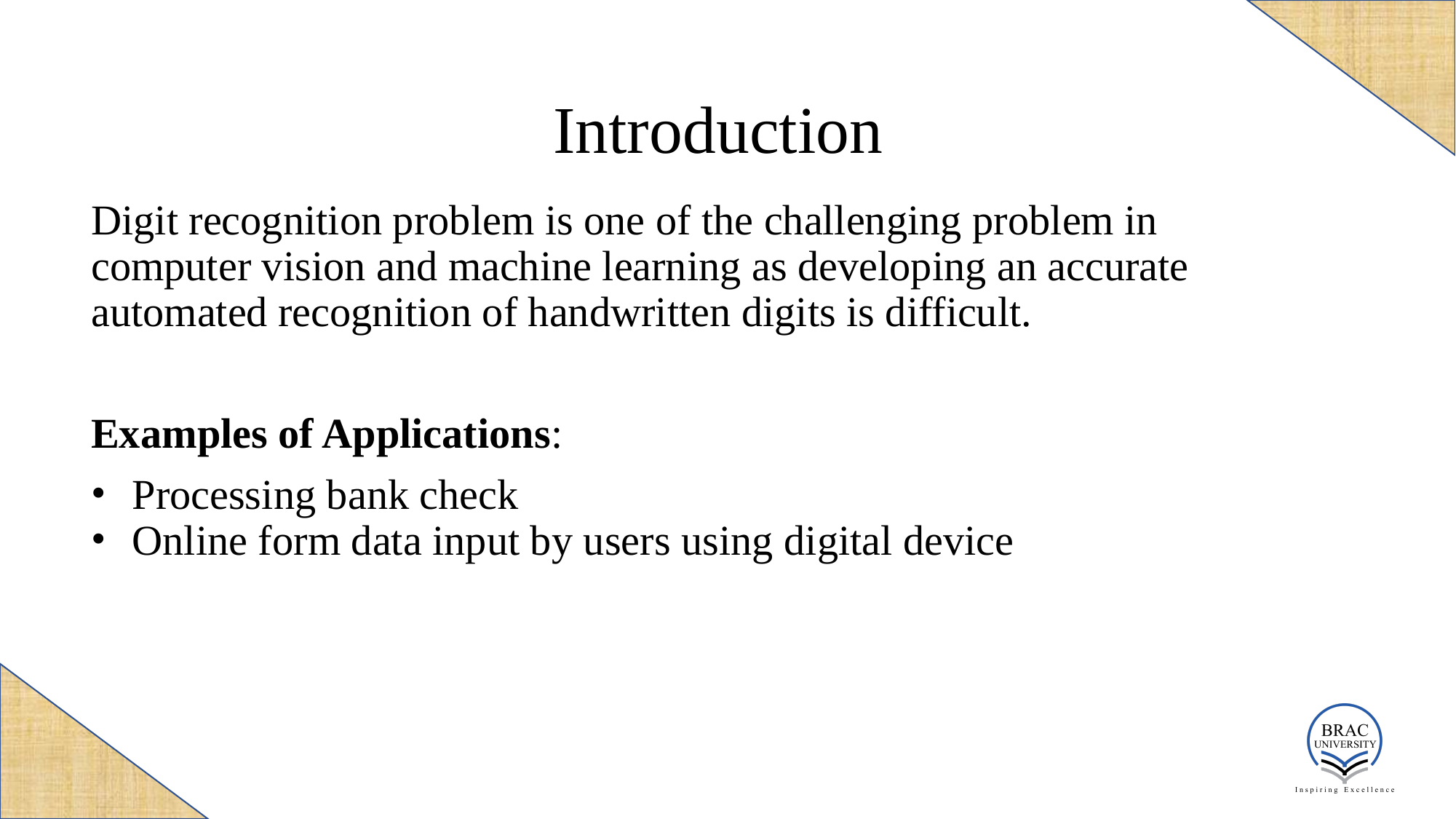

# Introduction
Digit recognition problem is one of the challenging problem in computer vision and machine learning as developing an accurate automated recognition of handwritten digits is difficult.

Examples of Applications:
Processing bank check
Online form data input by users using digital device